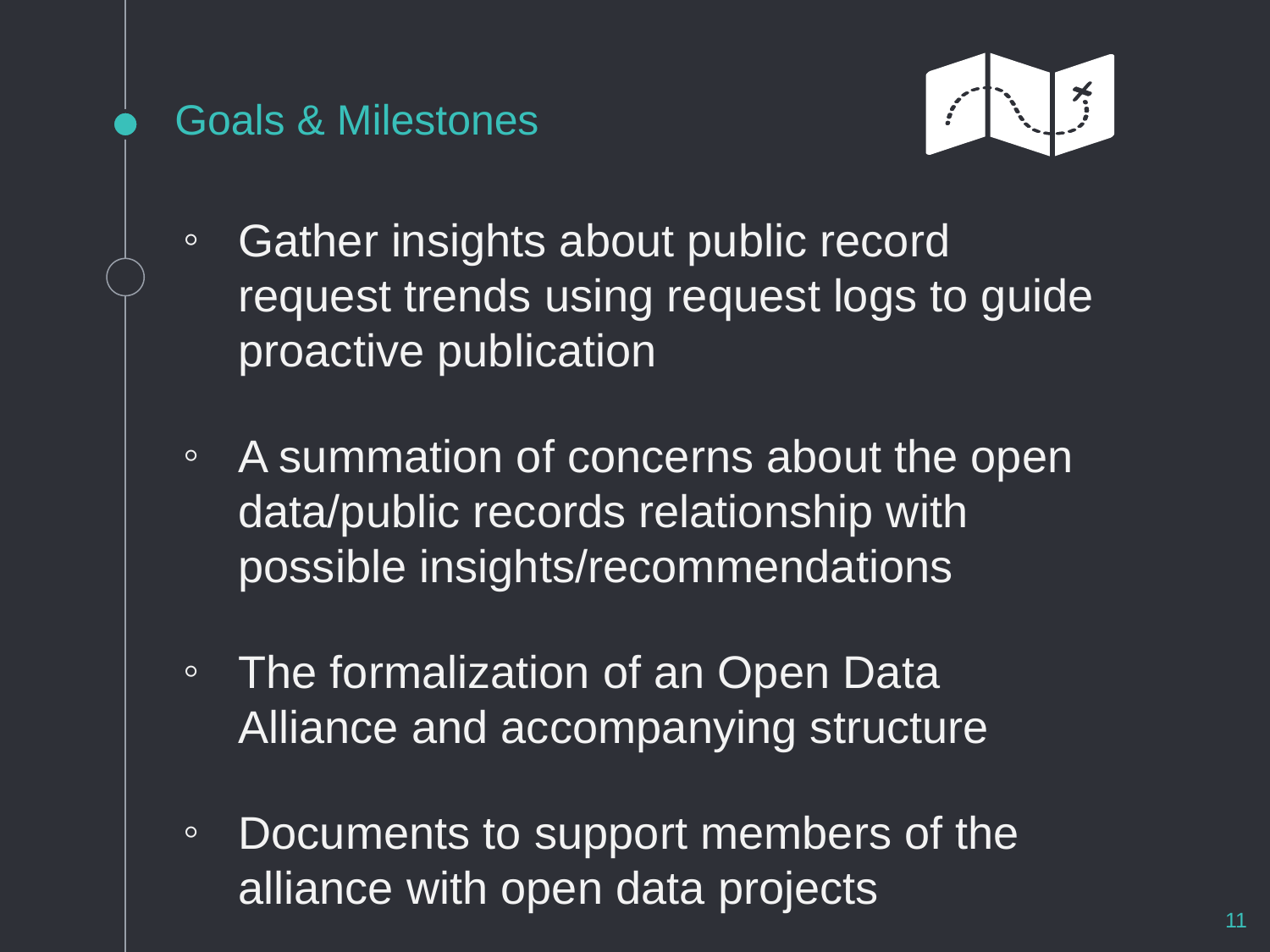

# Goals & Milestones
Gather insights about public record request trends using request logs to guide proactive publication

A summation of concerns about the open data/public records relationship with possible insights/recommendations

The formalization of an Open Data Alliance and accompanying structure

Documents to support members of the alliance with open data projects
11